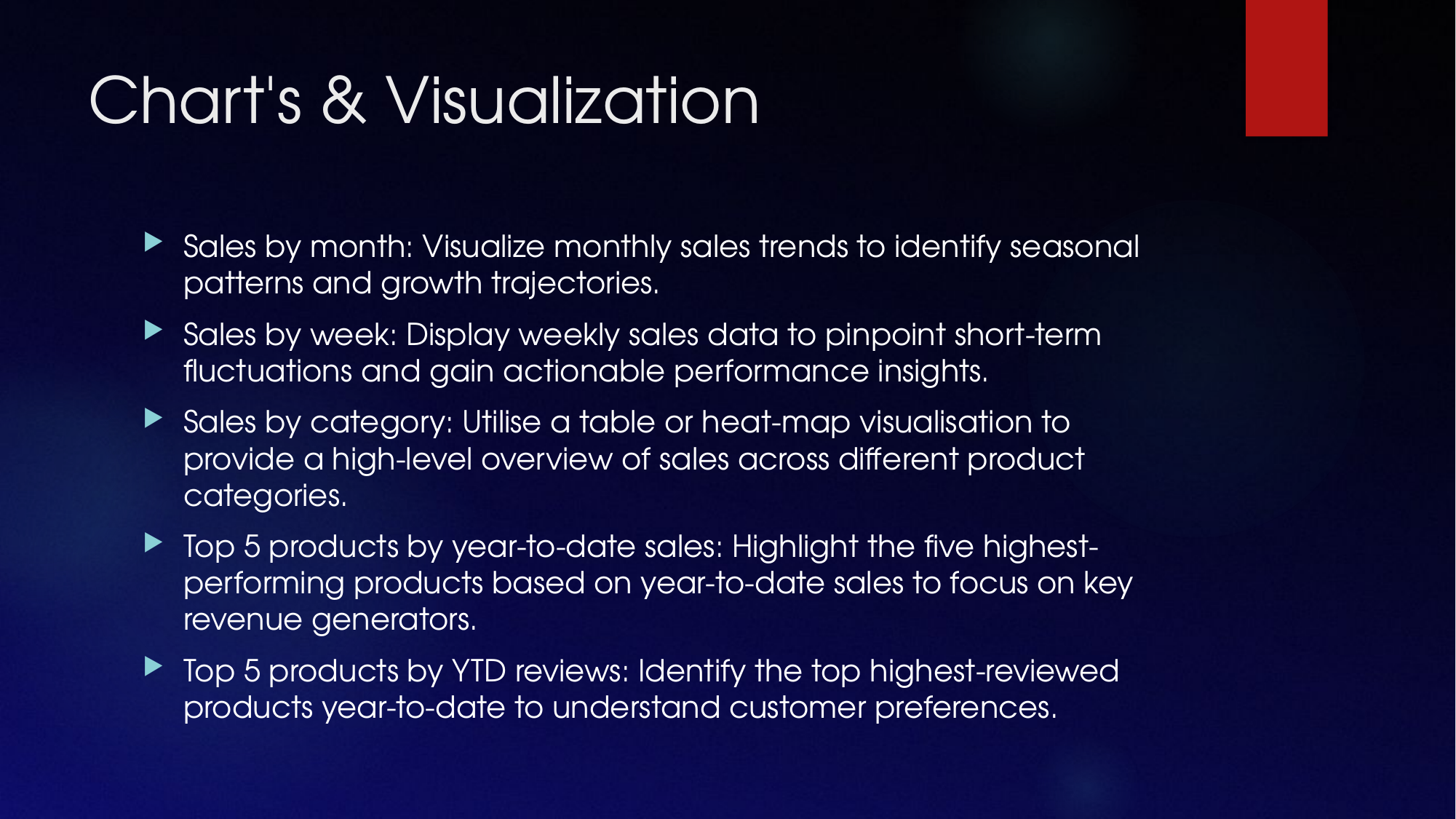

# Chart's & Visualization
Sales by month: Visualize monthly sales trends to identify seasonal patterns and growth trajectories.
Sales by week: Display weekly sales data to pinpoint short-term fluctuations and gain actionable performance insights.
Sales by category: Utilise a table or heat-map visualisation to provide a high-level overview of sales across different product categories.
Top 5 products by year-to-date sales: Highlight the five highest-performing products based on year-to-date sales to focus on key revenue generators.
Top 5 products by YTD reviews: Identify the top highest-reviewed products year-to-date to understand customer preferences.